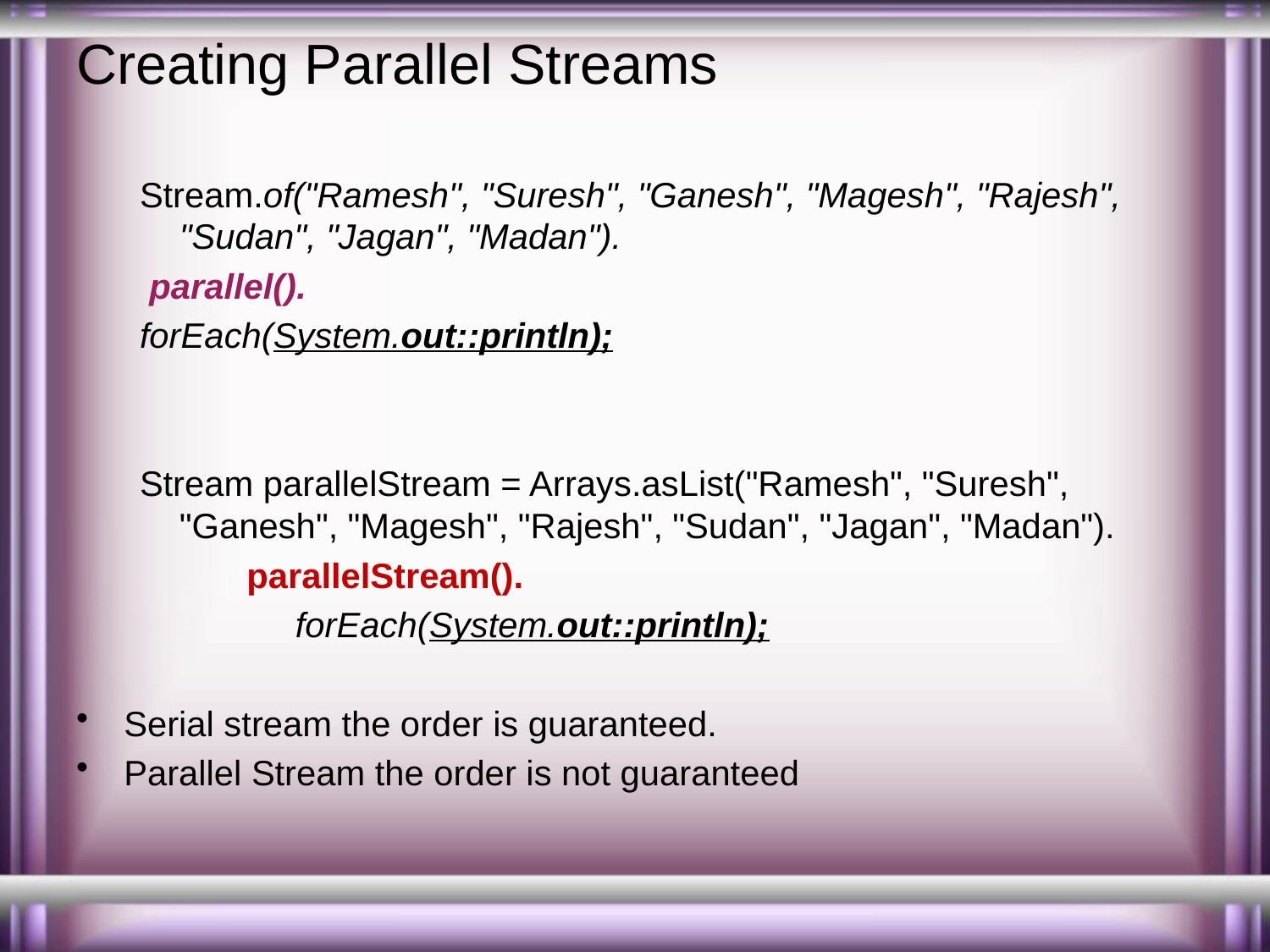

# Creating Parallel Streams

Stream.of("Ramesh", "Suresh", "Ganesh", "Magesh", "Rajesh", "Sudan", "Jagan", "Madan").
 parallel().
forEach(System.out::println);

Stream parallelStream = Arrays.asList("Ramesh", "Suresh", "Ganesh", "Magesh", "Rajesh", "Sudan", "Jagan", "Madan").
           parallelStream().
                forEach(System.out::println);

Serial stream the order is guaranteed.
Parallel Stream the order is not guaranteed